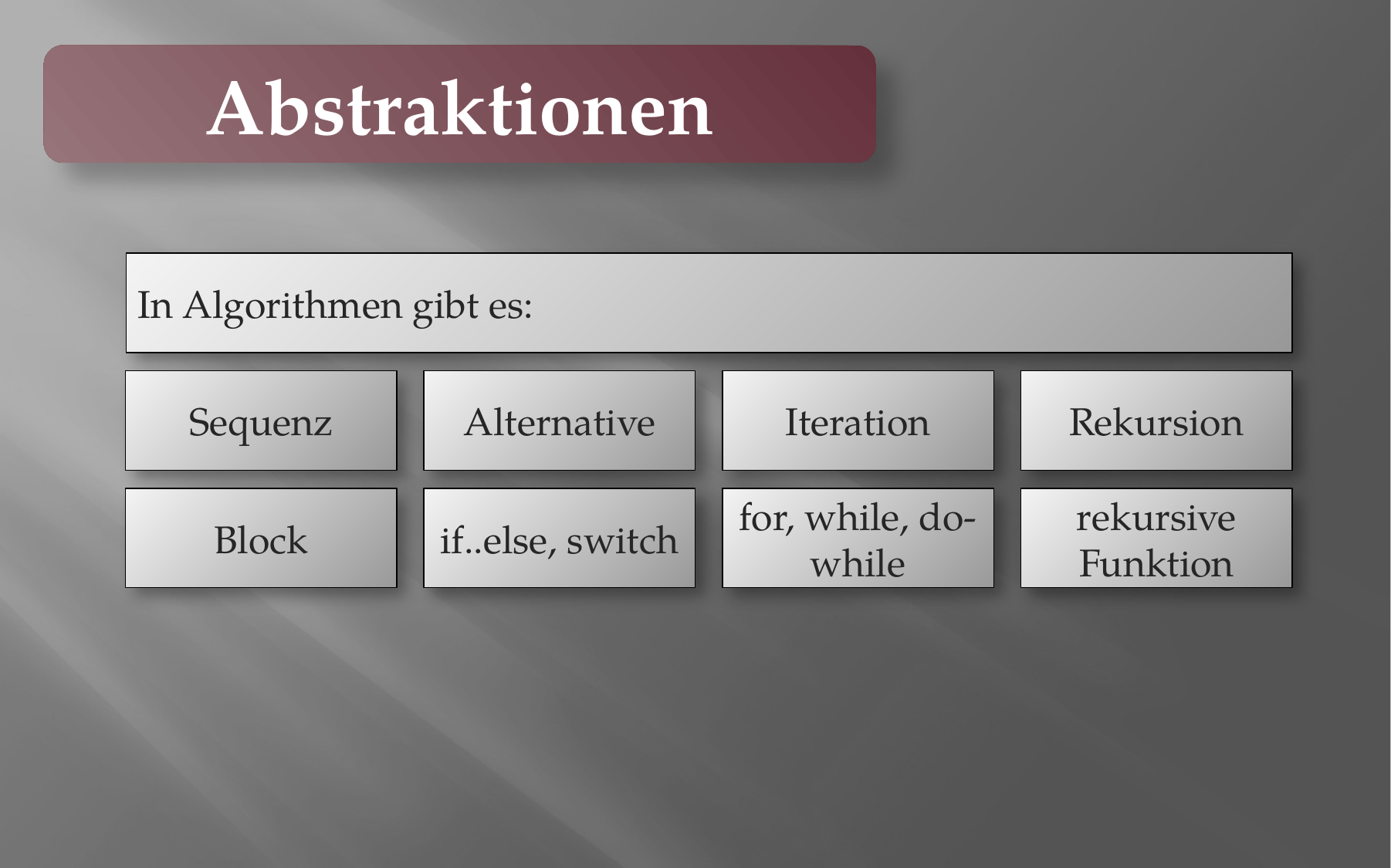

Abstraktionen
In Algorithmen gibt es:
Sequenz
Alternative
Iteration
Rekursion
Block
if..else, switch
for, while, do-while
rekursive Funktion